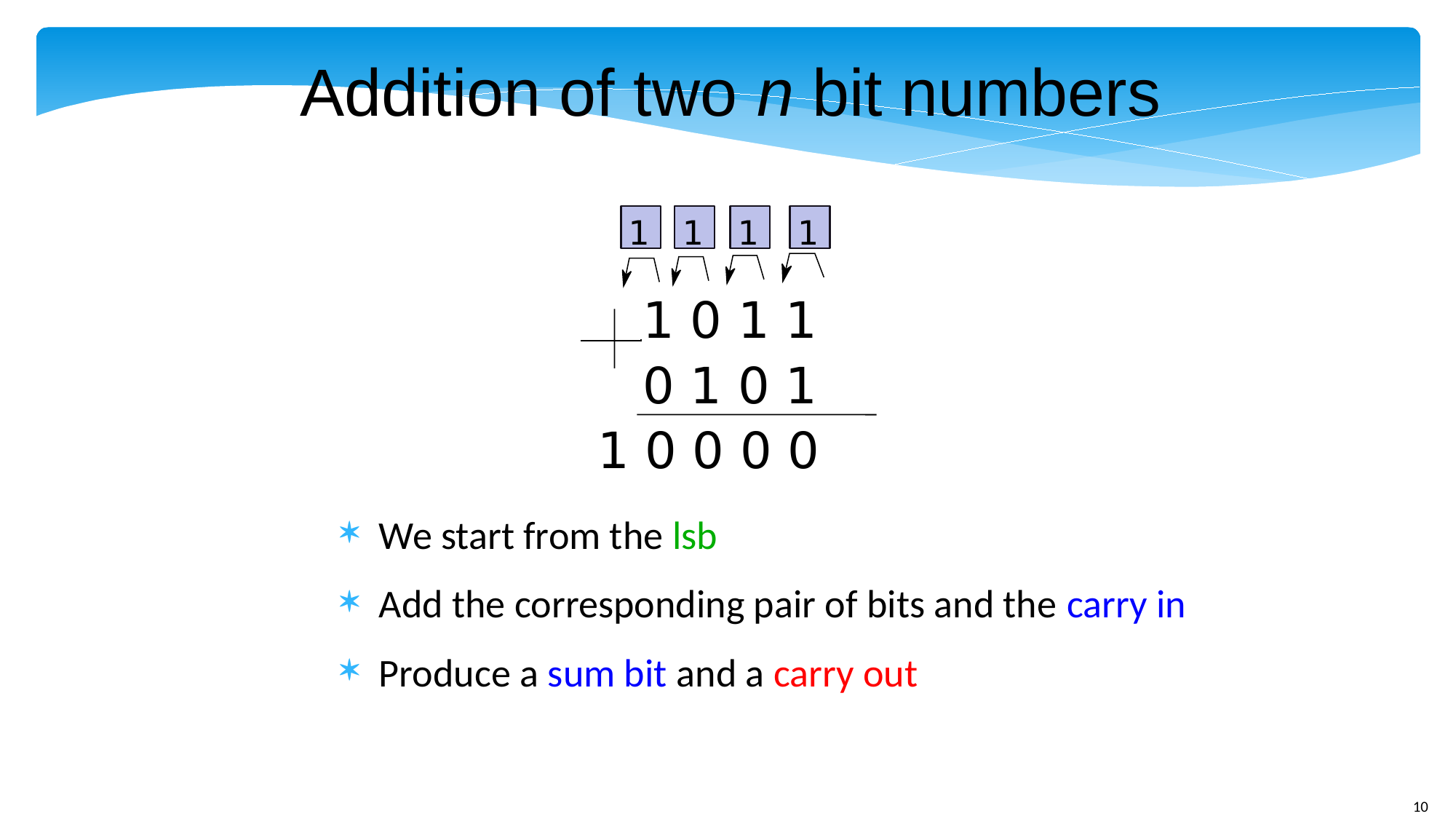

Addition of two n bit numbers

1
1
1
1

1 0 1 1

0 1 0 1

     1 0 0 0 0
We start from the lsb
Add the corresponding pair of bits and the carry in
Produce a sum bit and a carry out